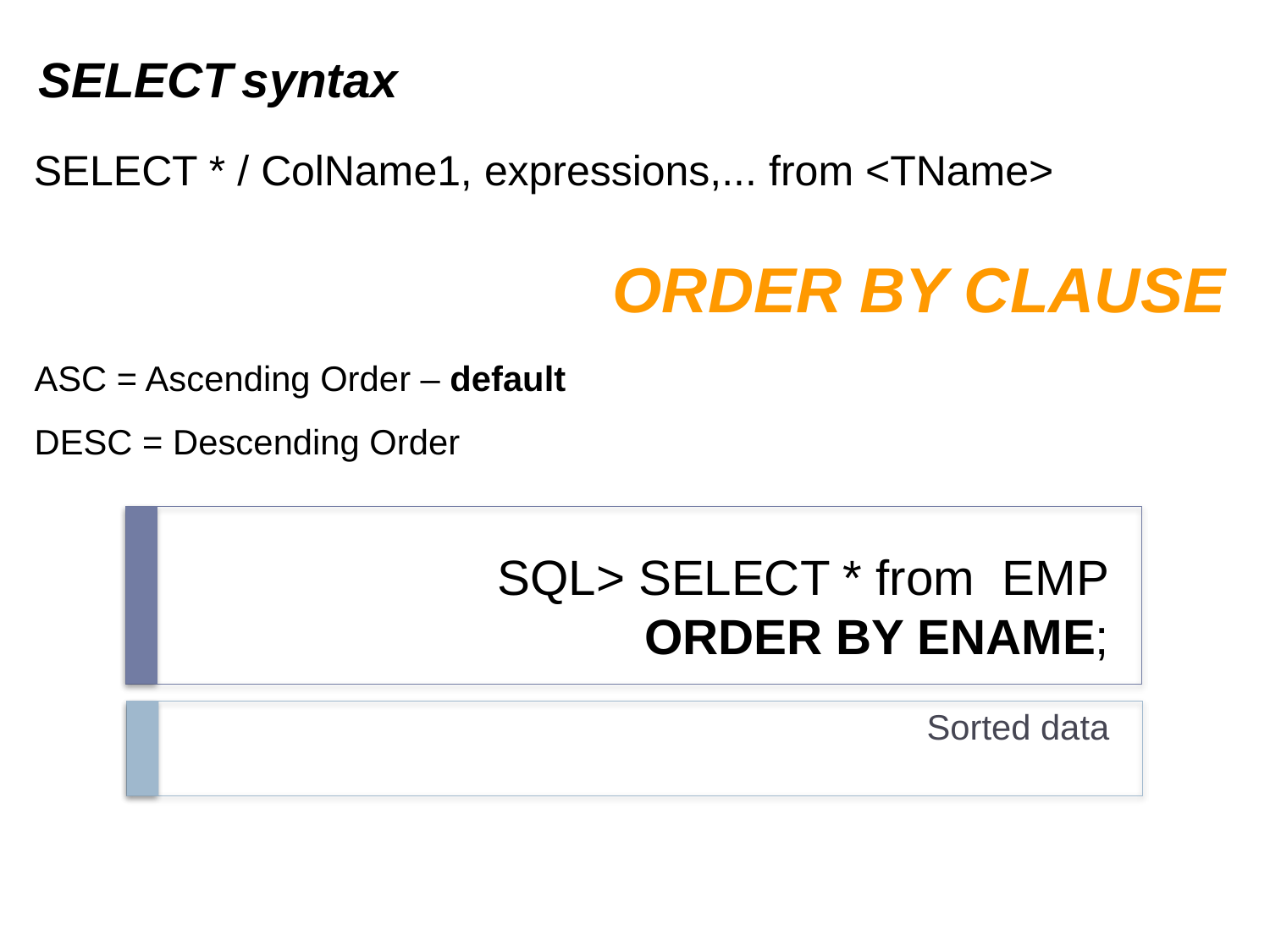

SELECT syntax
SELECT * / ColName1, expressions,... from <TName>
ORDER BY CLAUSE
ASC = Ascending Order – default
DESC = Descending Order
# SQL> SELECT * from  EMP ORDER BY ENAME;
Sorted data